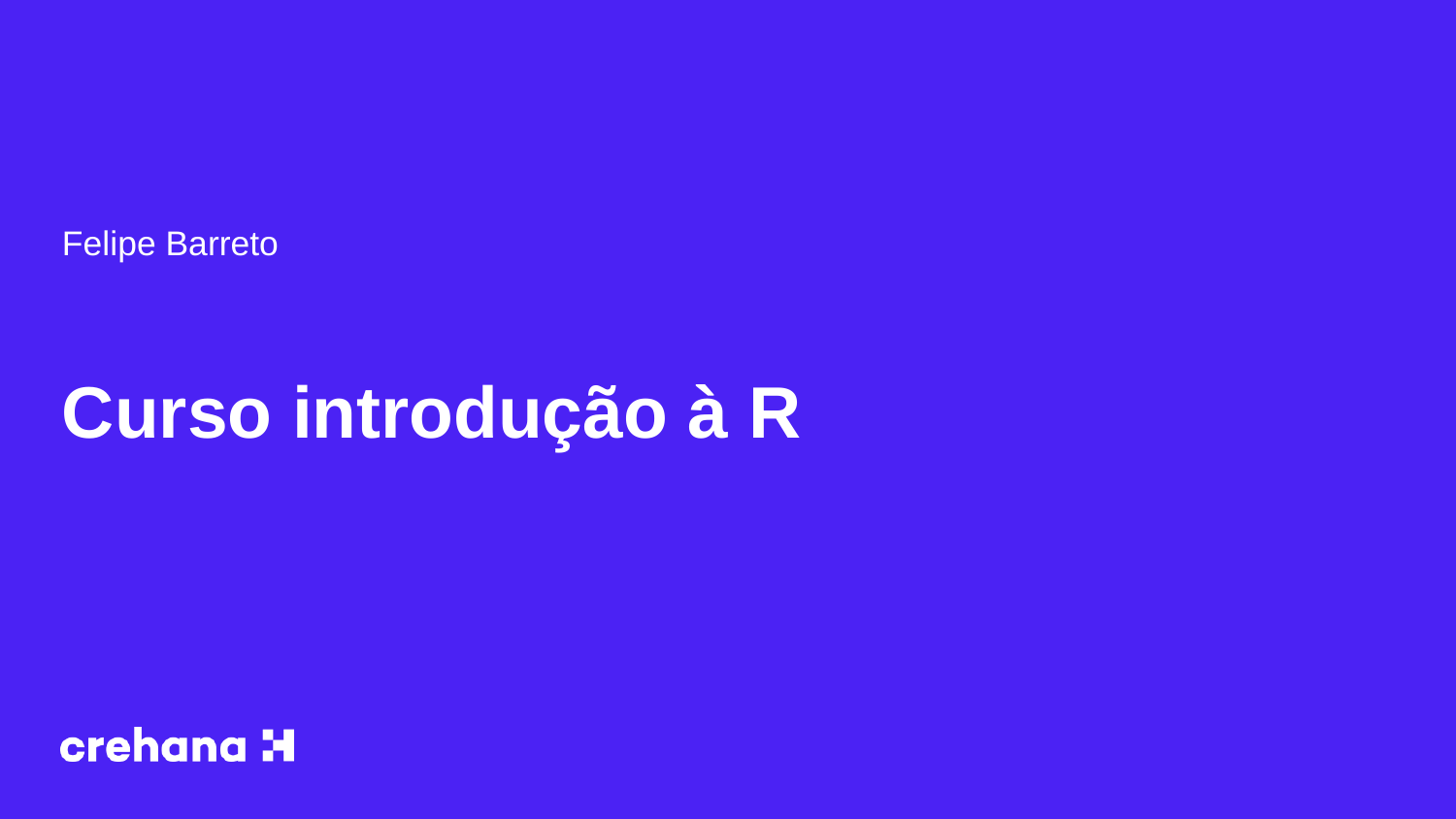

Felipe Barreto
# Curso introdução à R